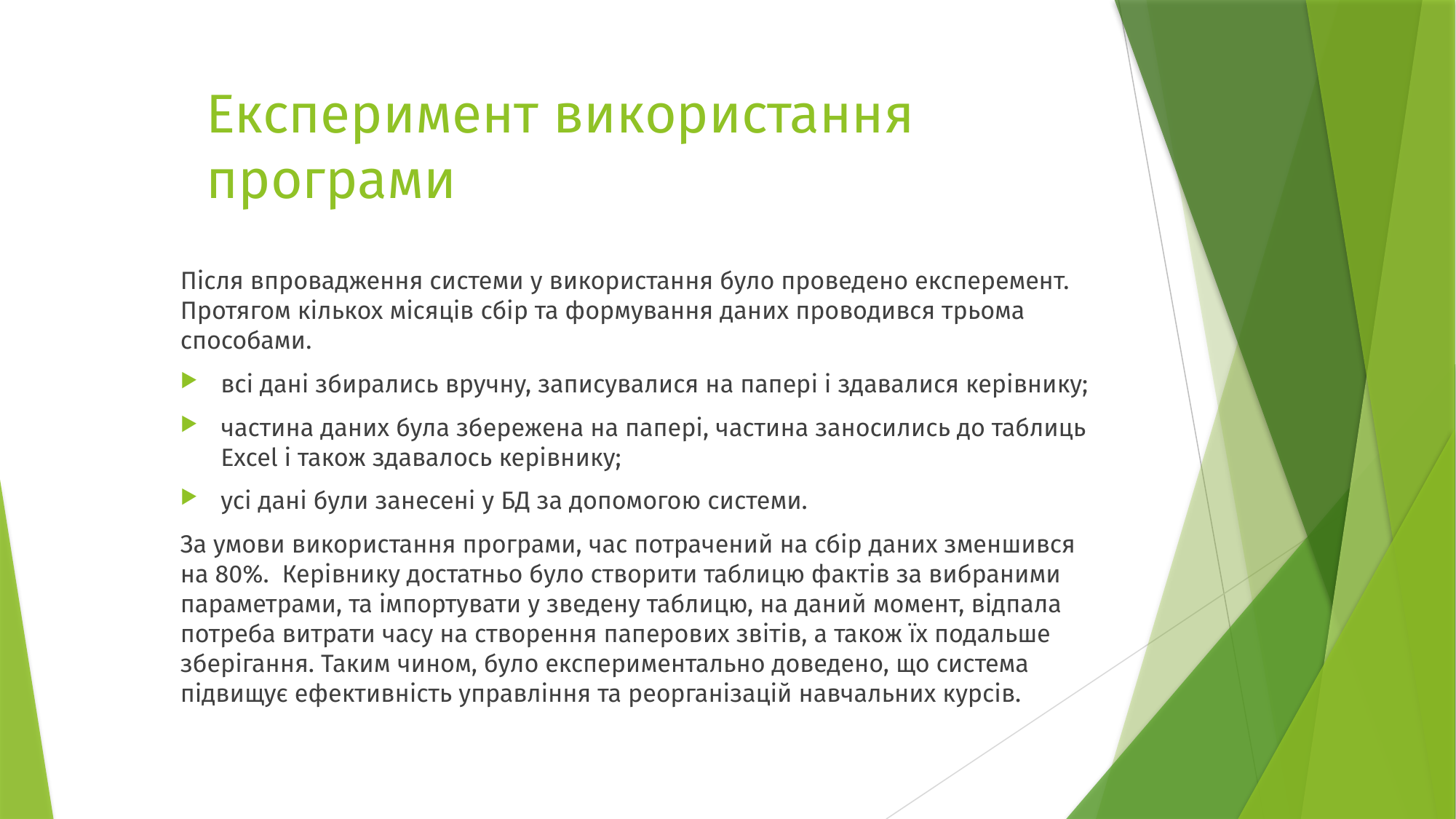

# Експеримент використання програми
Після впровадження системи у використання було проведено експеремент. Протягом кількох місяців сбір та формування даних проводився трьома способами.
всі дані збирались вручну, записувалися на папері і здавалися керівнику;
частина даних була збережена на папері, частина заносились до таблиць Excel і також здавалось керівнику;
усі дані були занесені у БД за допомогою системи.
За умови використання програми, час потрачений на сбір даних зменшився на 80%.  Керівнику достатньо було створити таблицю фактів за вибраними параметрами, та імпортувати у зведену таблицю, на даний момент, відпала потреба витрати часу на створення паперових звітів, а також їх подальше зберігання. Таким чином, було експериментально доведено, що система підвищує ефективність управління та реорганізацій навчальних курсів.